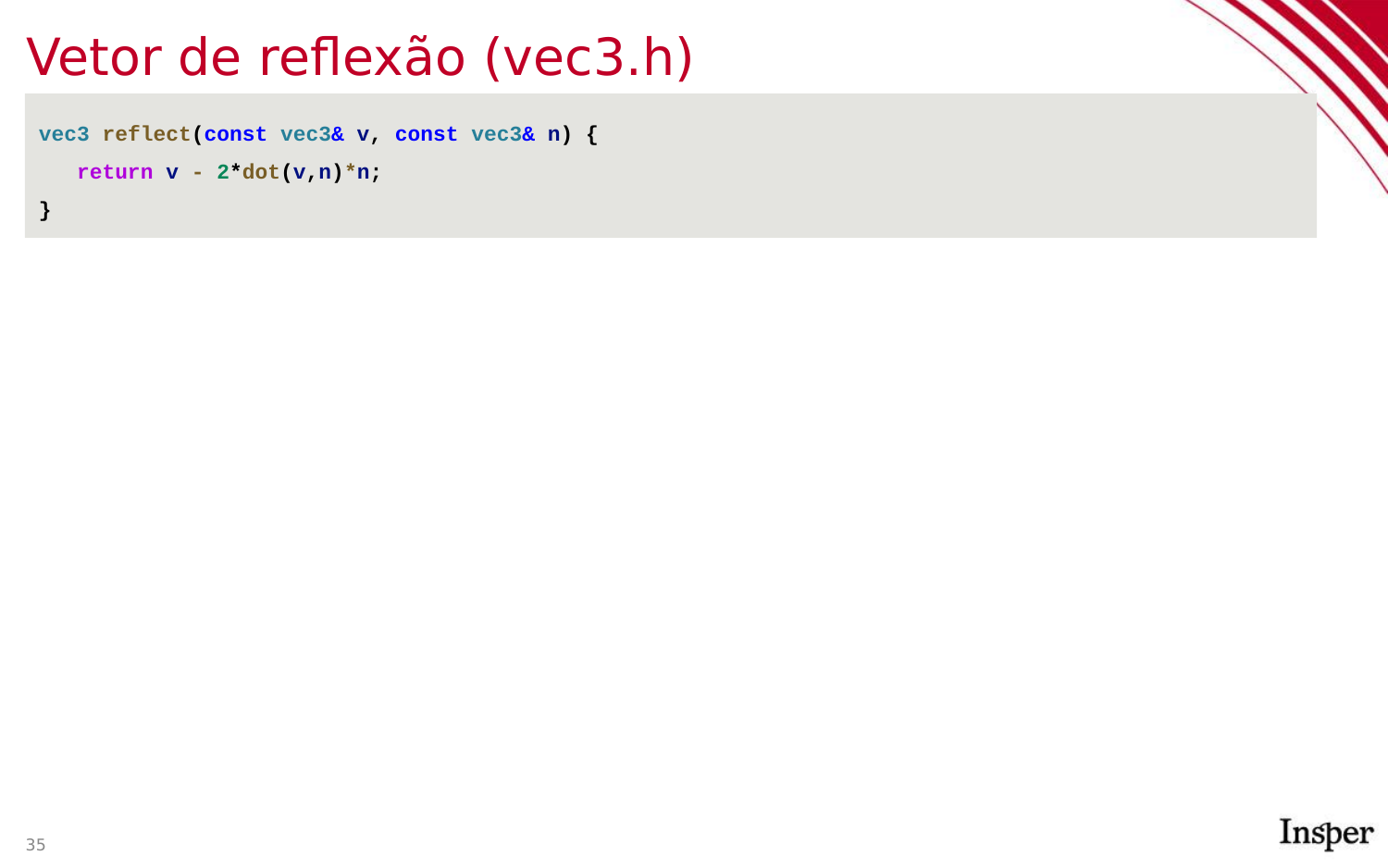

# Vetor de reflexão (vec3.h)
vec3 reflect(const vec3& v, const vec3& n) {
   return v - 2*dot(v,n)*n;
}
35